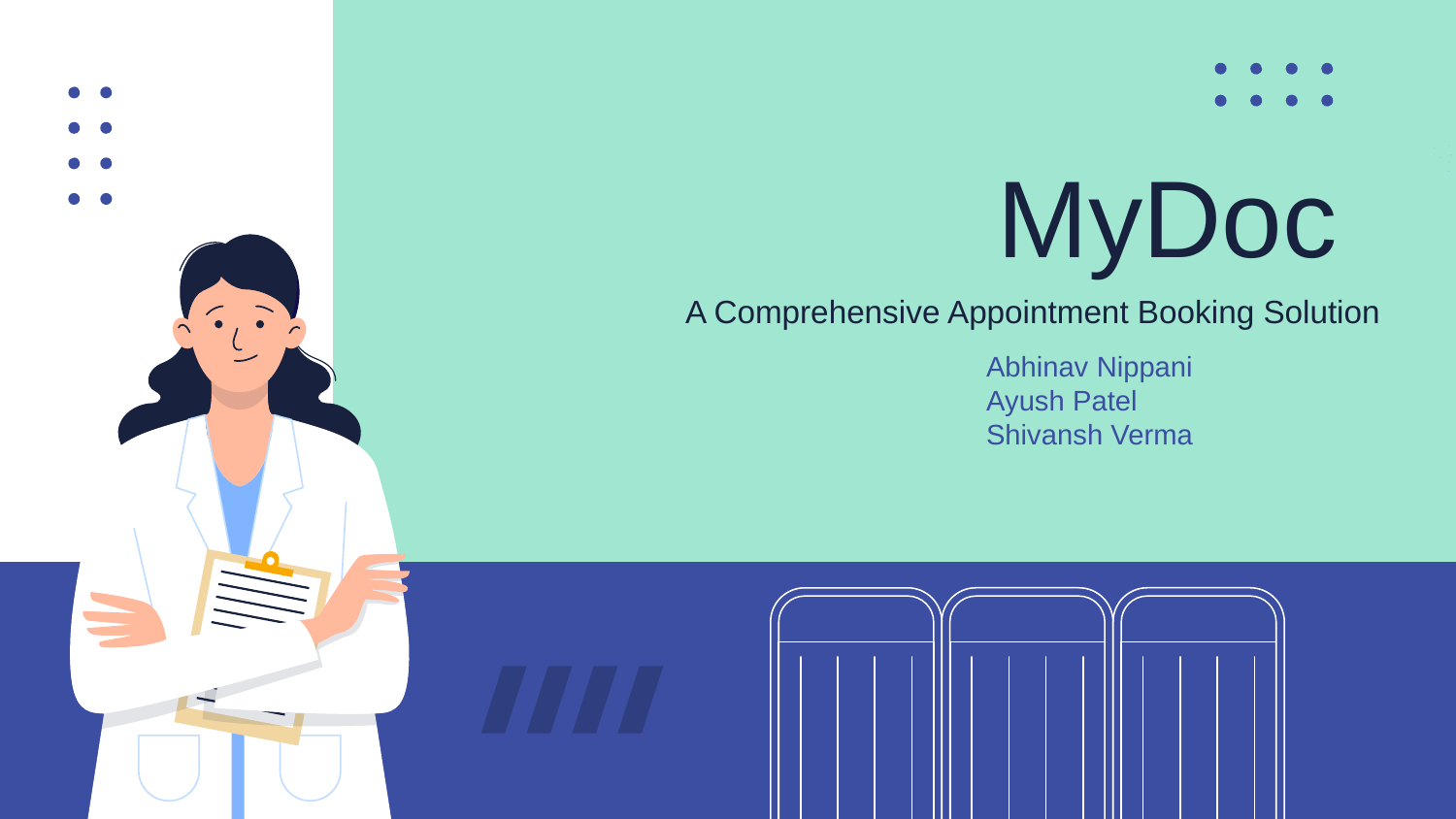

# MyDoc

A Comprehensive Appointment Booking Solution
Abhinav Nippani
Ayush Patel
Shivansh Verma